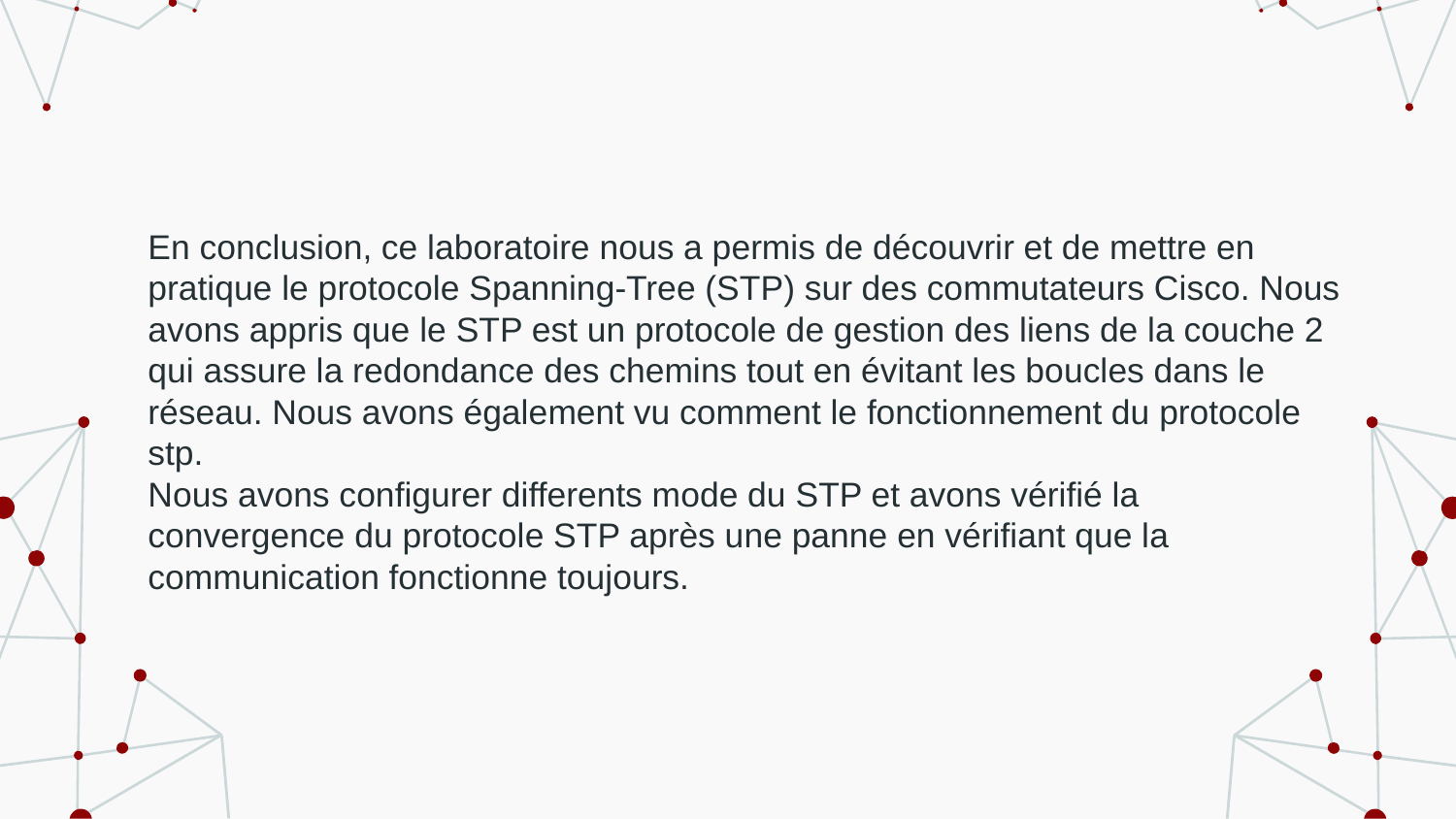

En conclusion, ce laboratoire nous a permis de découvrir et de mettre en pratique le protocole Spanning-Tree (STP) sur des commutateurs Cisco. Nous avons appris que le STP est un protocole de gestion des liens de la couche 2 qui assure la redondance des chemins tout en évitant les boucles dans le réseau. Nous avons également vu comment le fonctionnement du protocole stp.
Nous avons configurer differents mode du STP et avons vérifié la convergence du protocole STP après une panne en vérifiant que la communication fonctionne toujours.